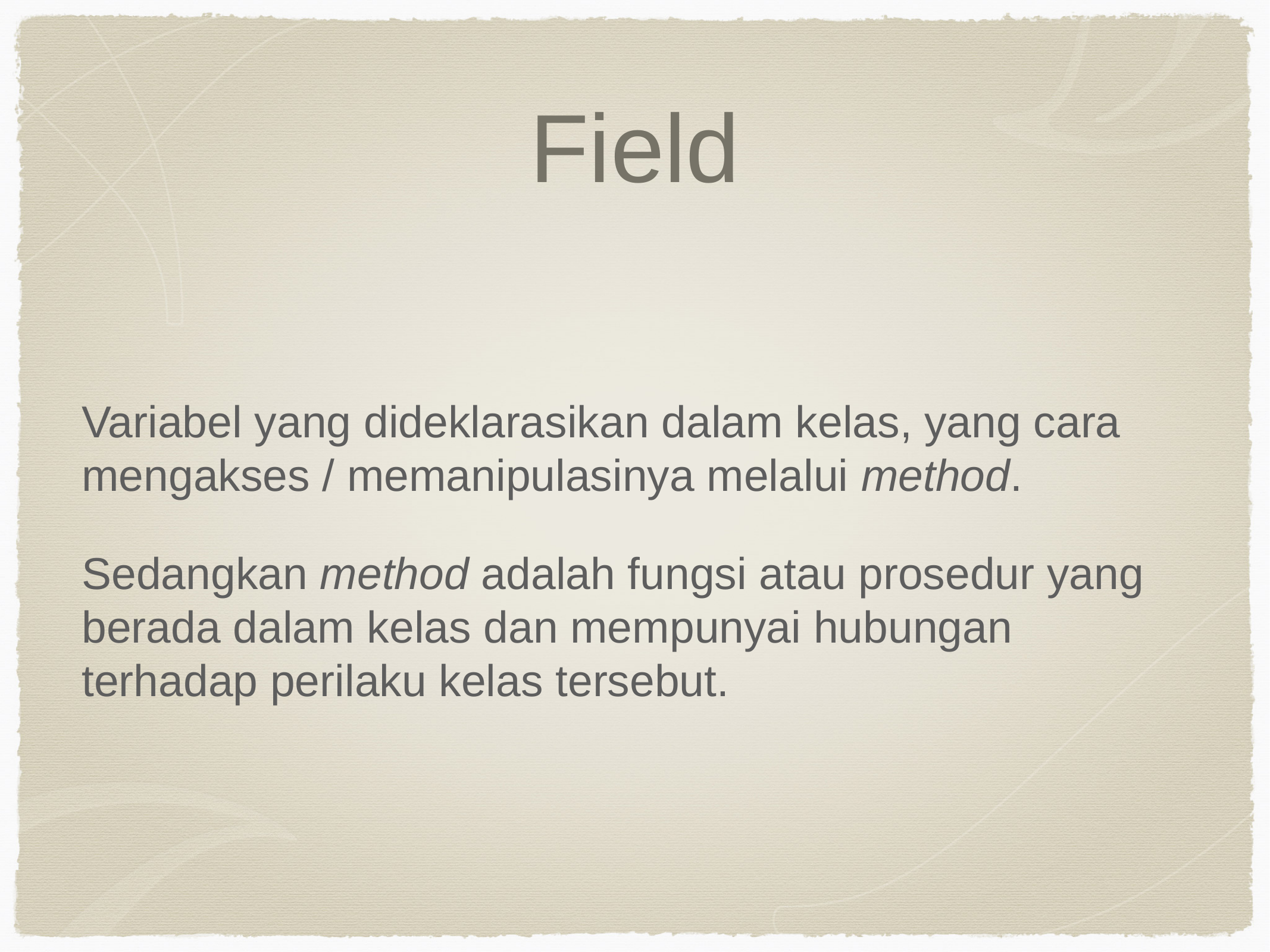

# Field
Variabel yang dideklarasikan dalam kelas, yang cara mengakses / memanipulasinya melalui method.
Sedangkan method adalah fungsi atau prosedur yang berada dalam kelas dan mempunyai hubungan terhadap perilaku kelas tersebut.